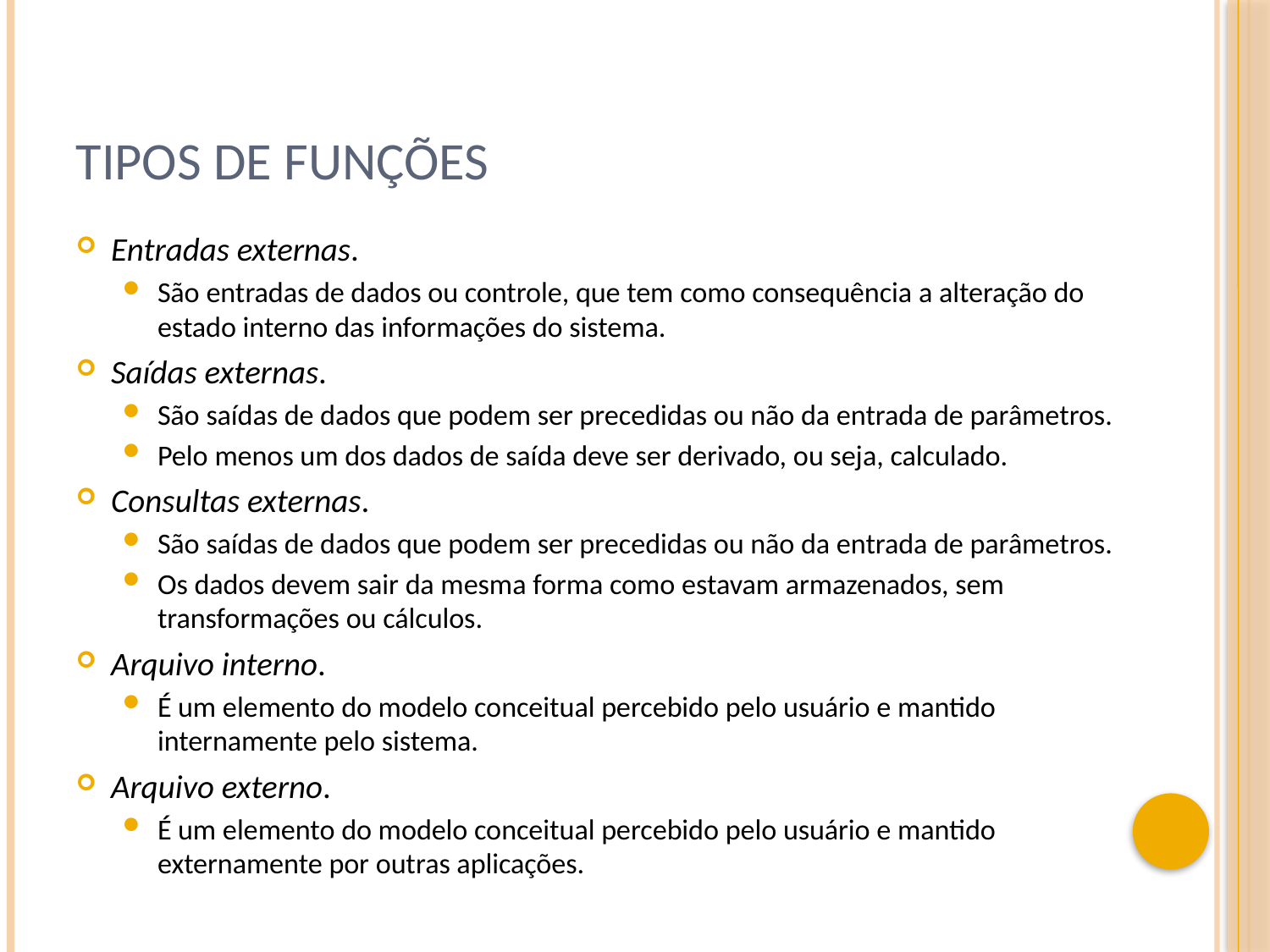

# Tipos de funções
Entradas externas.
São entradas de dados ou controle, que tem como consequência a alteração do estado interno das informações do sistema.
Saídas externas.
São saídas de dados que podem ser precedidas ou não da entrada de parâmetros.
Pelo menos um dos dados de saída deve ser derivado, ou seja, calculado.
Consultas externas.
São saídas de dados que podem ser precedidas ou não da entrada de parâmetros.
Os dados devem sair da mesma forma como estavam armazenados, sem transformações ou cálculos.
Arquivo interno.
É um elemento do modelo conceitual percebido pelo usuário e mantido internamente pelo sistema.
Arquivo externo.
É um elemento do modelo conceitual percebido pelo usuário e mantido externamente por outras aplicações.